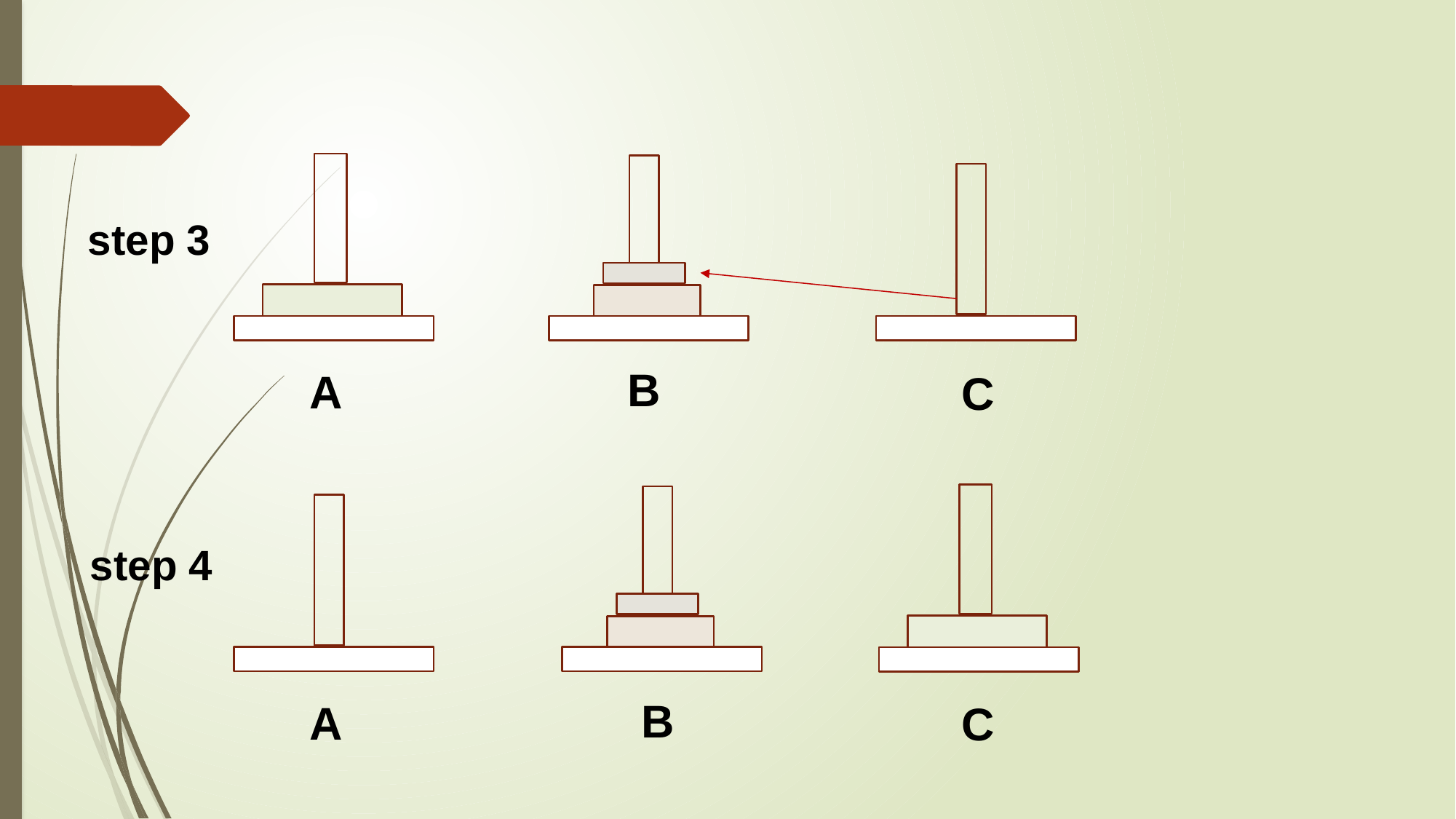

step 3

    B
    A
    C

    step 4

    B
    A
    C